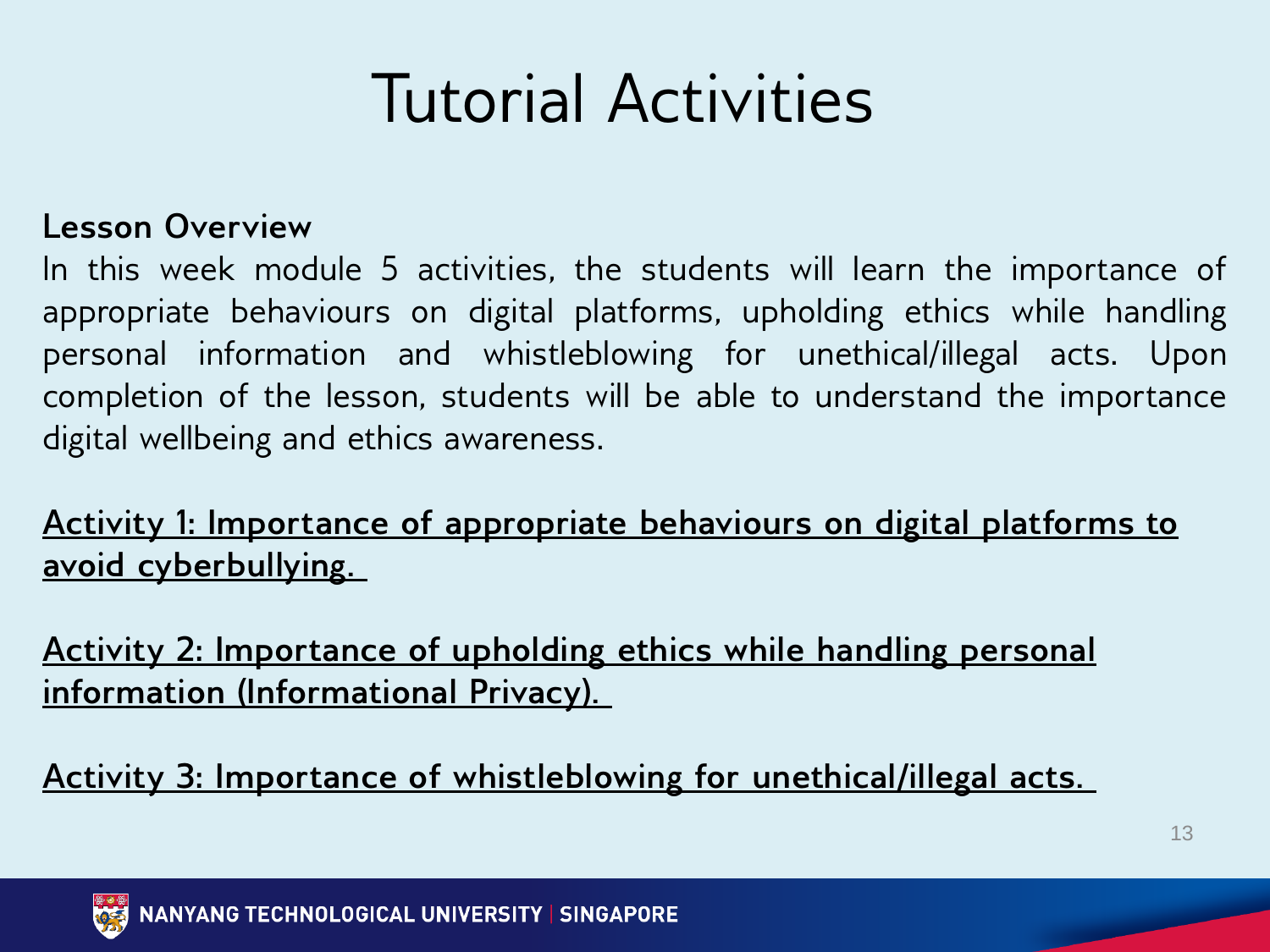

# Tutorial Activities
Lesson Overview
In this week module 5 activities, the students will learn the importance of appropriate behaviours on digital platforms, upholding ethics while handling personal information and whistleblowing for unethical/illegal acts. Upon completion of the lesson, students will be able to understand the importance digital wellbeing and ethics awareness.

Activity 1: Importance of appropriate behaviours on digital platforms to avoid cyberbullying.

Activity 2: Importance of upholding ethics while handling personal information (Informational Privacy).

Activity 3: Importance of whistleblowing for unethical/illegal acts.
13